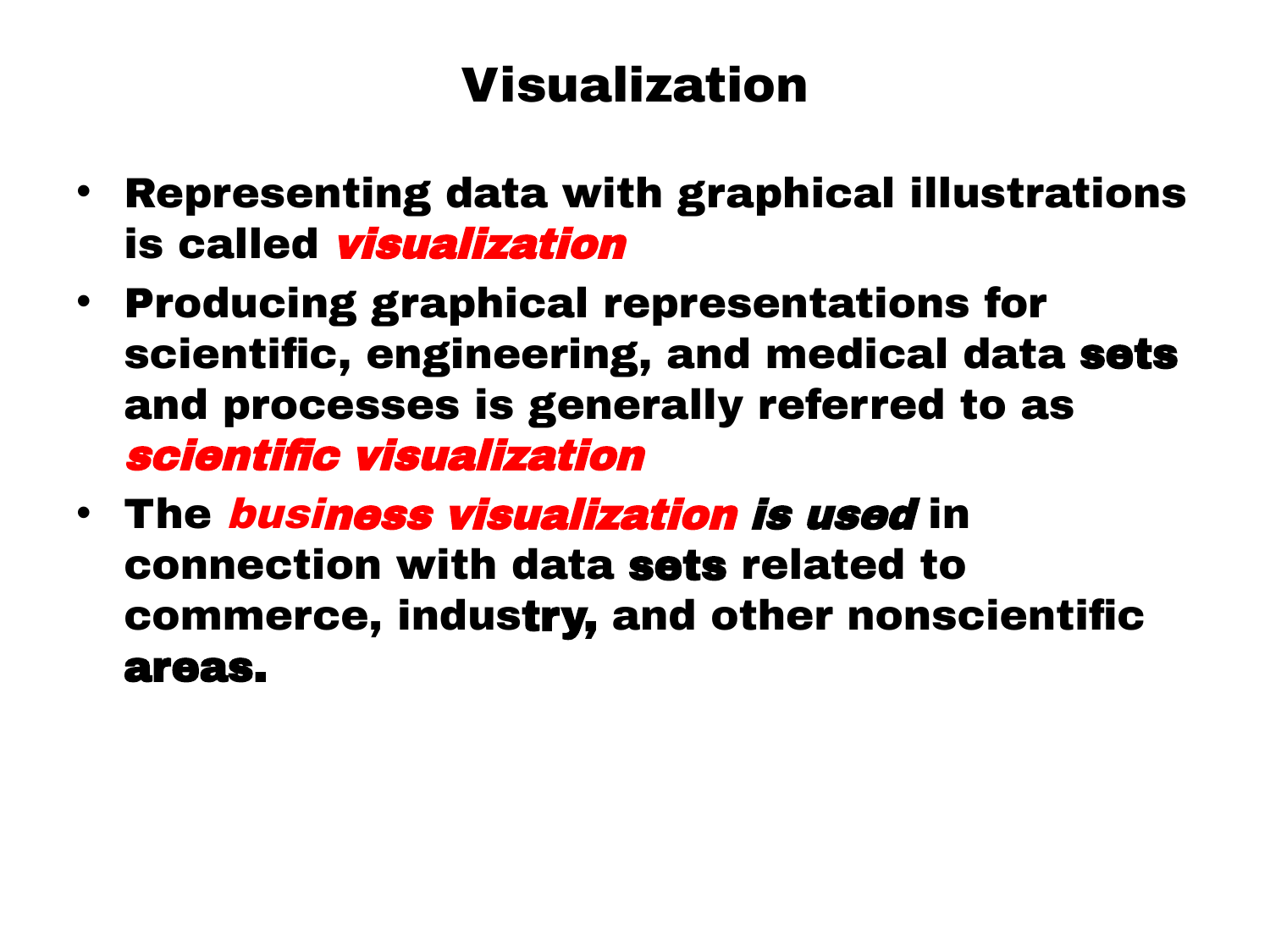

# Visualization
Representing data with graphical illustrations is called visualization
Producing graphical representations for scientific, engineering, and medical data sets and processes is generally referred to as scientific visualization
The business visualization is used in connection with data sets related to commerce, industry, and other nonscientific areas.